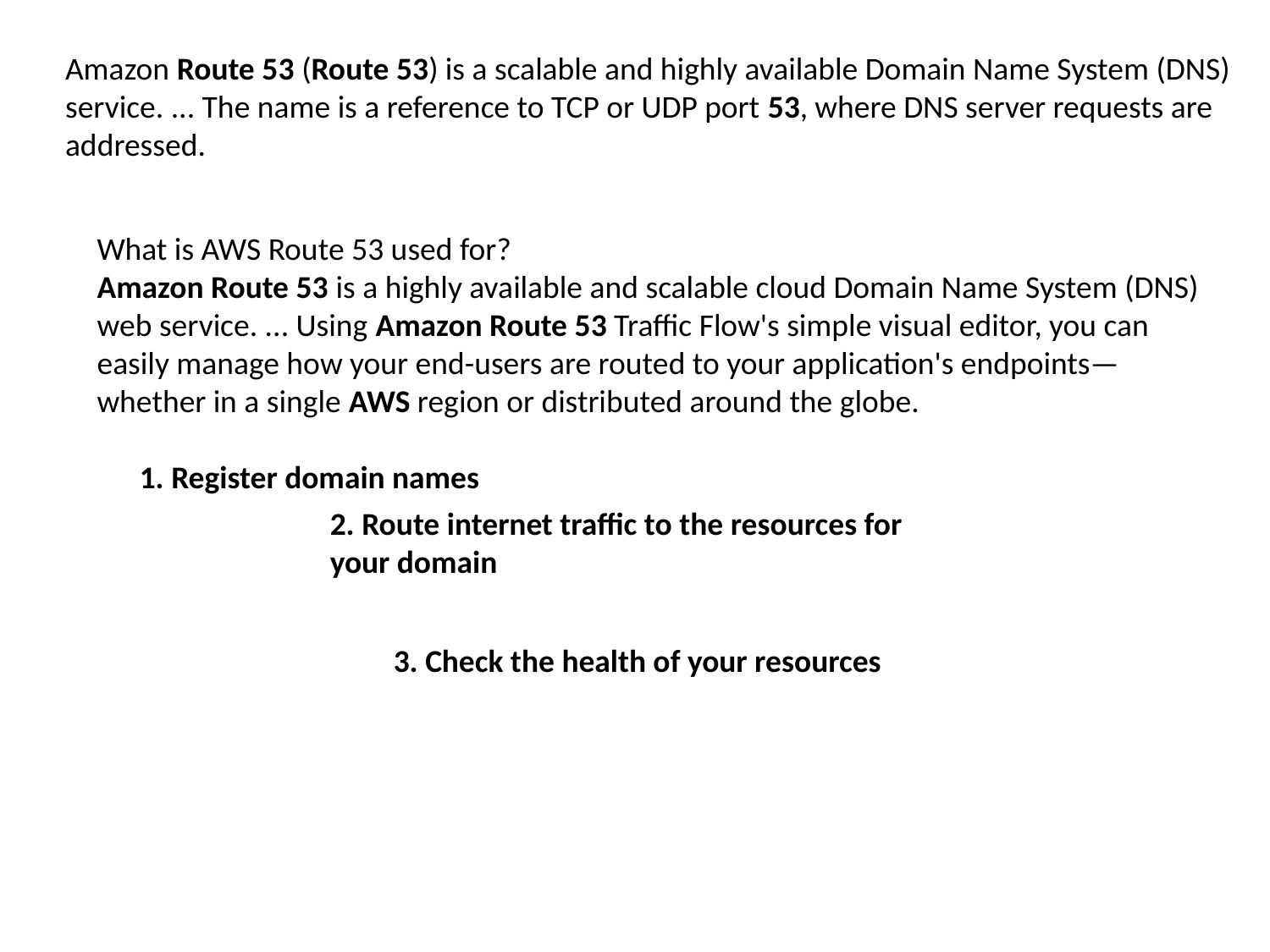

Amazon Route 53 (Route 53) is a scalable and highly available Domain Name System (DNS) service. ... The name is a reference to TCP or UDP port 53, where DNS server requests are addressed.
What is AWS Route 53 used for?
Amazon Route 53 is a highly available and scalable cloud Domain Name System (DNS) web service. ... Using Amazon Route 53 Traffic Flow's simple visual editor, you can easily manage how your end-users are routed to your application's endpoints—whether in a single AWS region or distributed around the globe.
1. Register domain names
2. Route internet traffic to the resources for your domain
3. Check the health of your resources